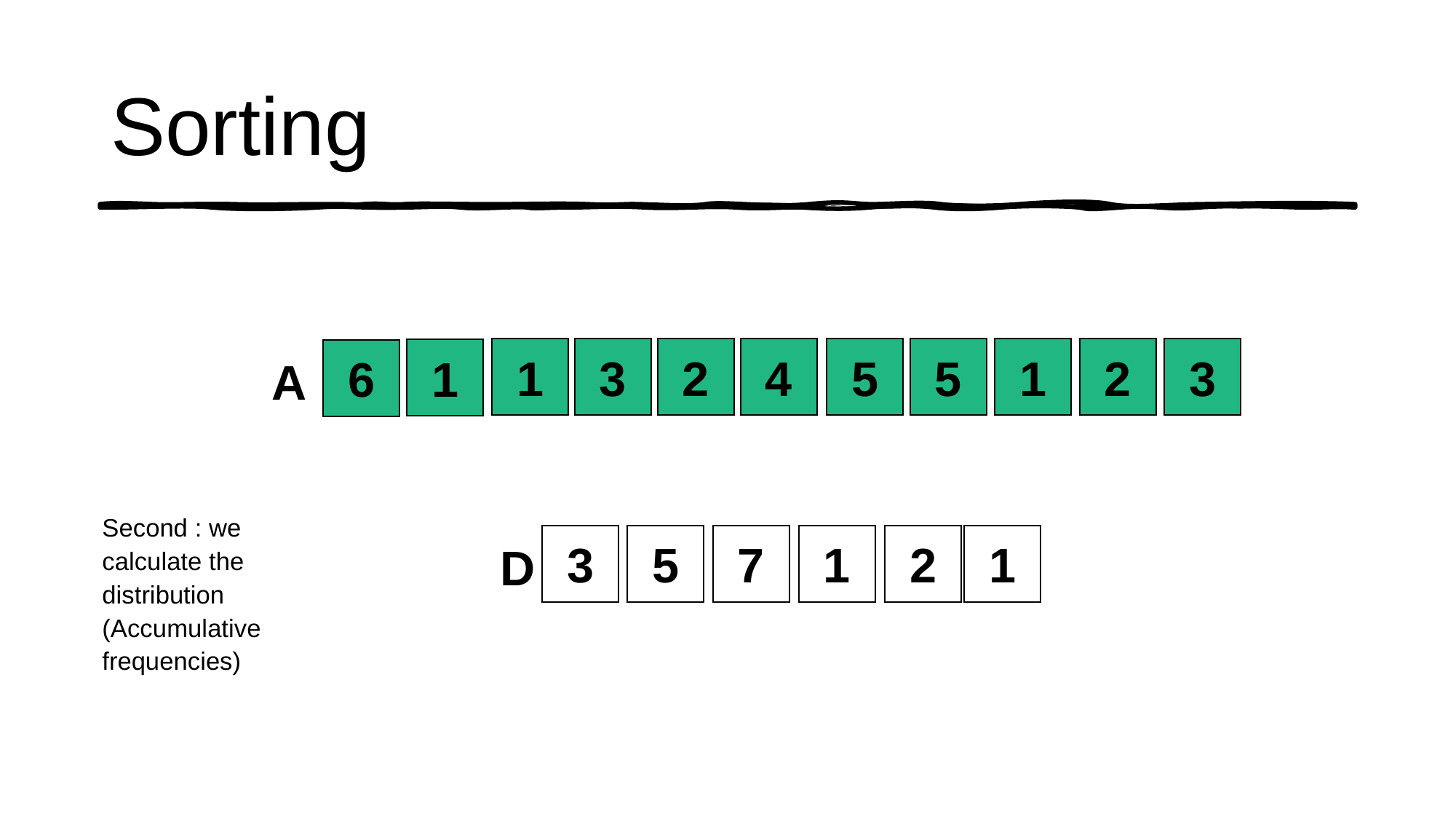

# Sorting
1
3
2
4
5
5
1
2
3
1
6
A
Second : we calculate the distribution (Accumulative frequencies)
3
5
7
1
2
1
D